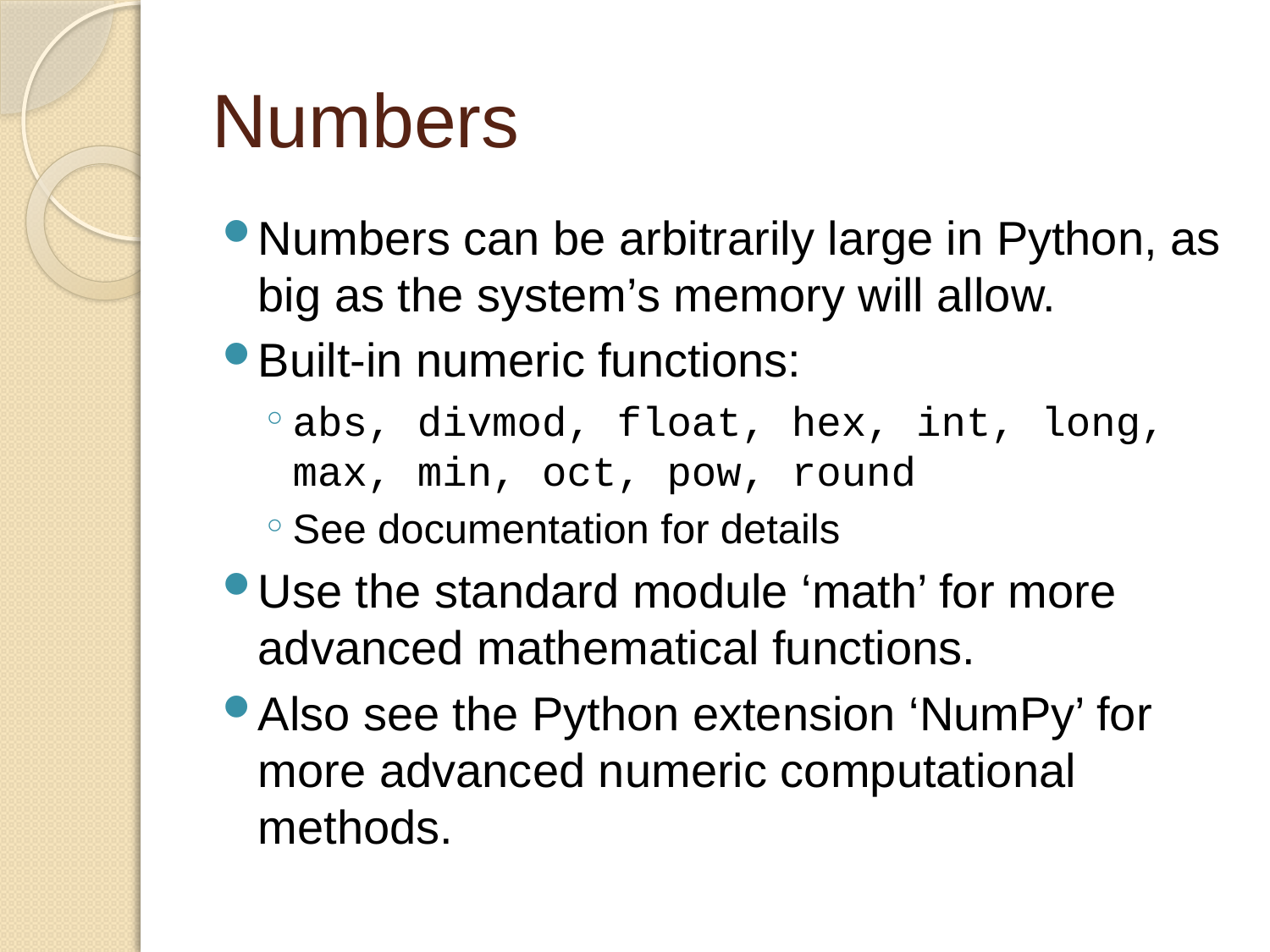

# Numbers
Numbers can be arbitrarily large in Python, as big as the system’s memory will allow.
Built-in numeric functions:
abs, divmod, float, hex, int, long, max, min, oct, pow, round
See documentation for details
Use the standard module ‘math’ for more advanced mathematical functions.
Also see the Python extension ‘NumPy’ for more advanced numeric computational methods.